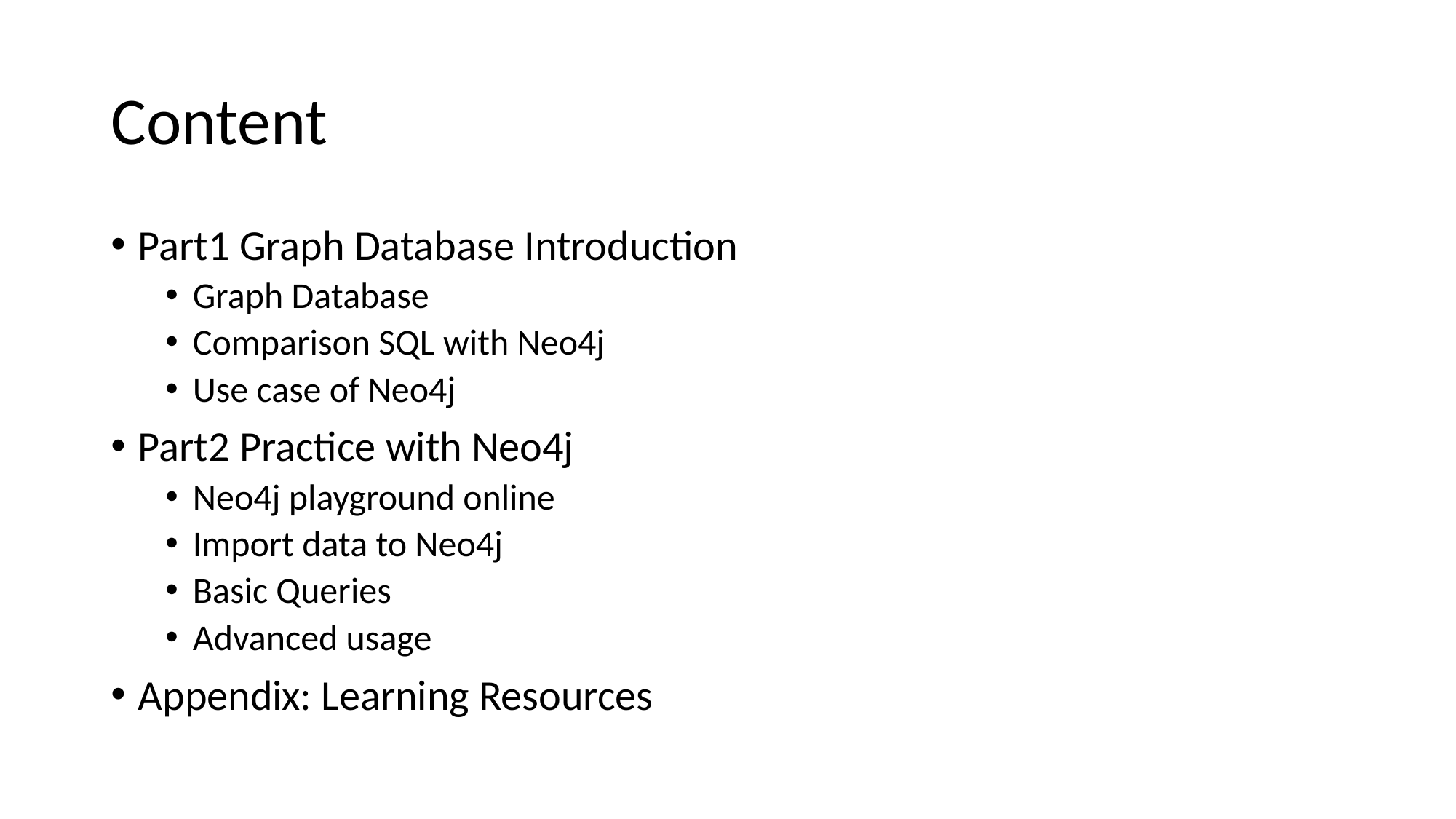

# Content
Part1 Graph Database Introduction
Graph Database
Comparison SQL with Neo4j
Use case of Neo4j
Part2 Practice with Neo4j
Neo4j playground online
Import data to Neo4j
Basic Queries
Advanced usage
Appendix: Learning Resources